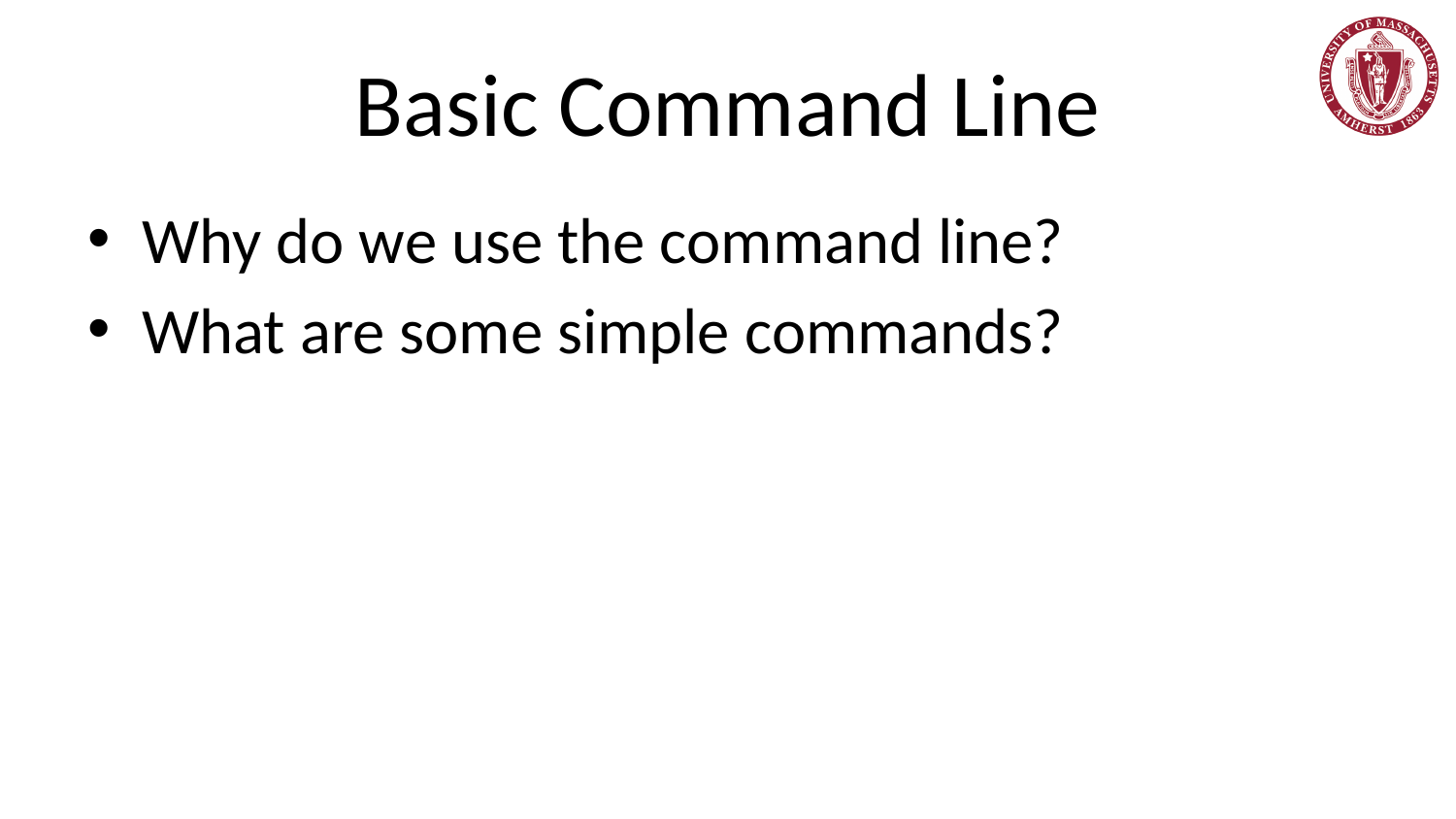

# Basic Command Line
Why do we use the command line?
What are some simple commands?